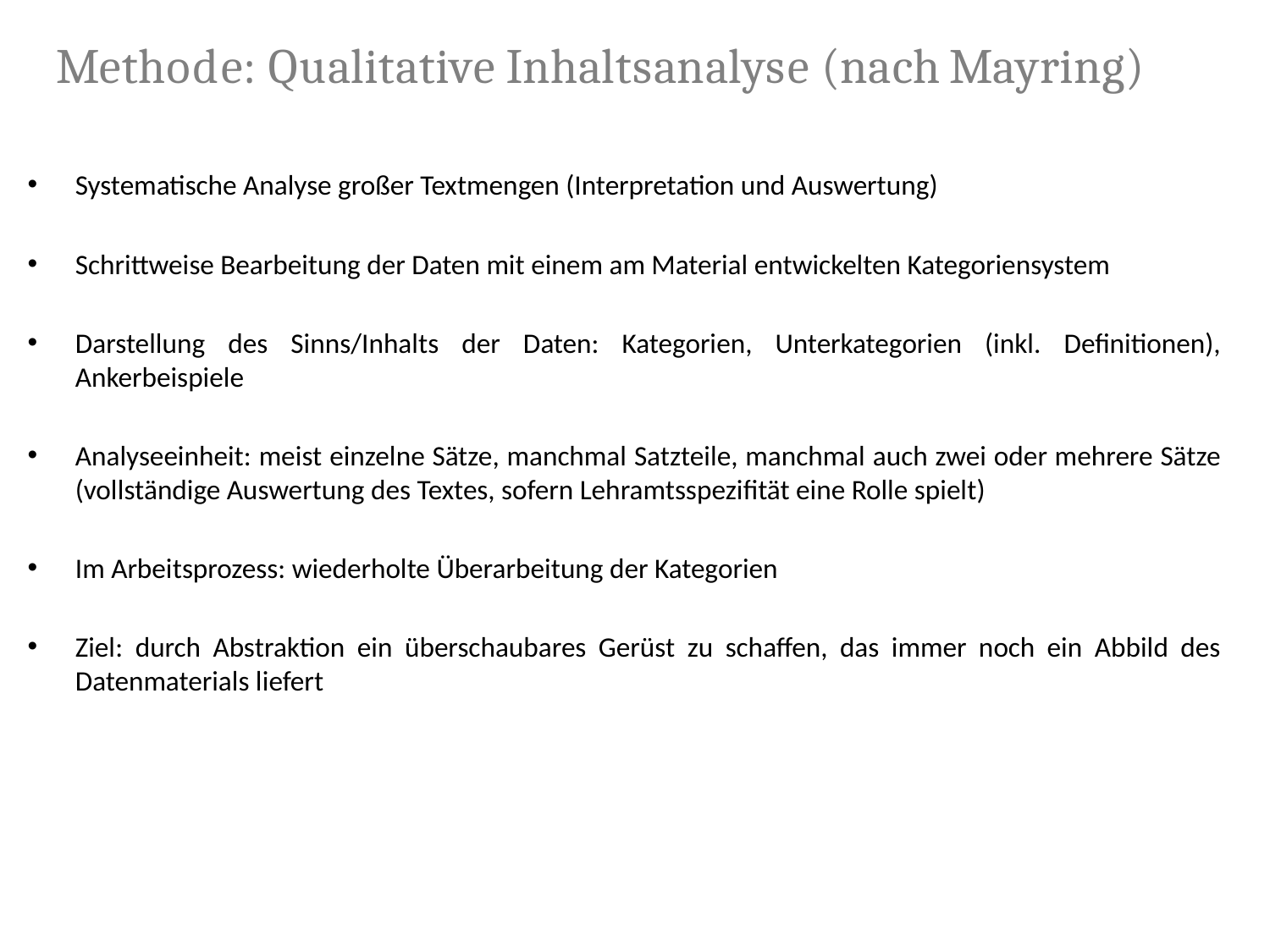

Methode: Qualitative Inhaltsanalyse (nach Mayring)

Systematische Analyse großer Textmengen (Interpretation und Auswertung)

Schrittweise Bearbeitung der Daten mit einem am Material entwickelten Kategoriensystem

Darstellung des Sinns/Inhalts der Daten: Kategorien, Unterkategorien (inkl. Definitionen), Ankerbeispiele

Analyseeinheit: meist einzelne Sätze, manchmal Satzteile, manchmal auch zwei oder mehrere Sätze (vollständige Auswertung des Textes, sofern Lehramtsspezifität eine Rolle spielt)

Im Arbeitsprozess: wiederholte Überarbeitung der Kategorien

Ziel: durch Abstraktion ein überschaubares Gerüst zu schaffen, das immer noch ein Abbild des Datenmaterials liefert